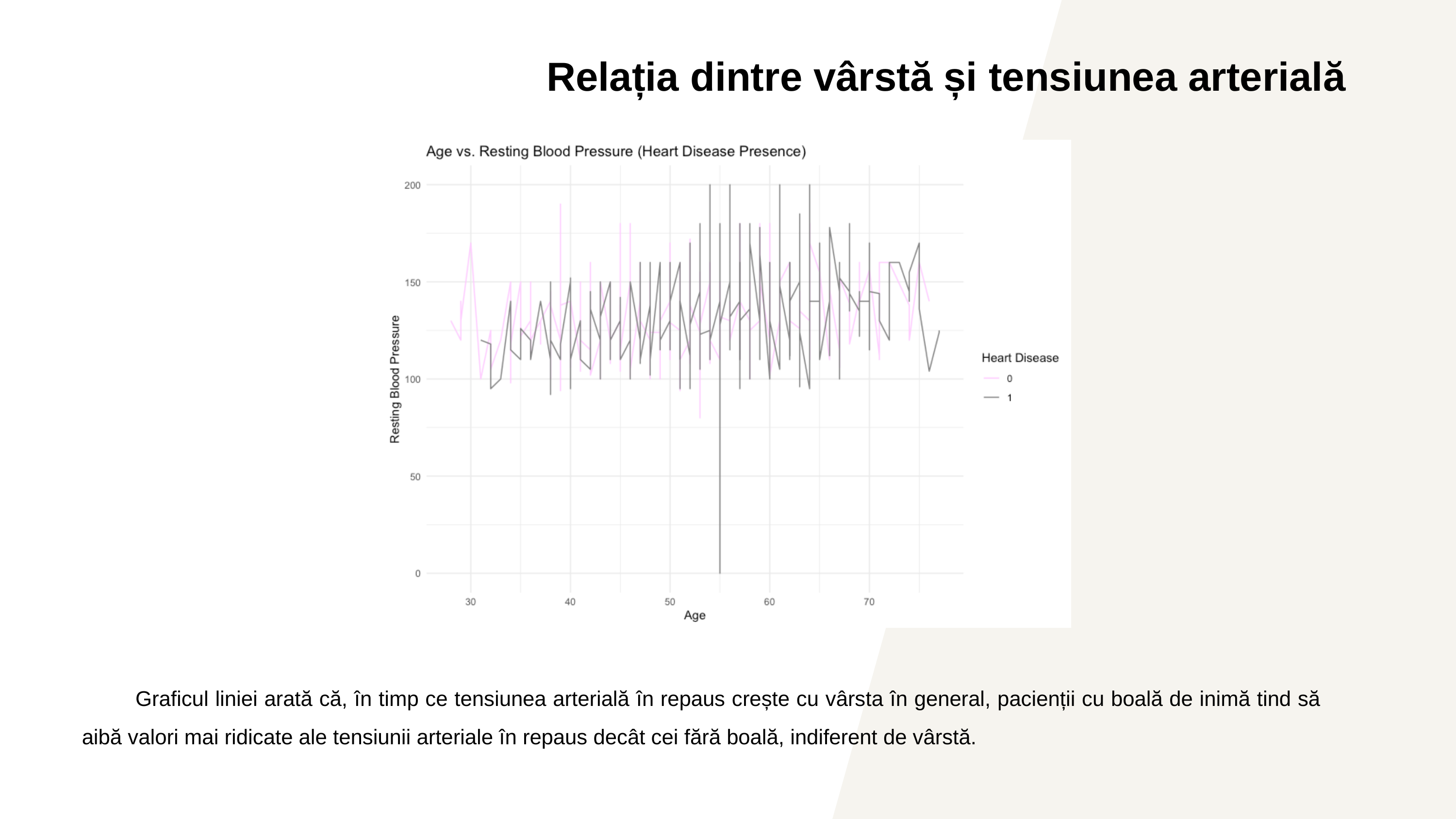

Relația dintre vârstă și tensiunea arterială

        Graficul liniei arată că, în timp ce tensiunea arterială în repaus crește cu vârsta în general, pacienții cu boală de inimă tind să aibă valori mai ridicate ale tensiunii arteriale în repaus decât cei fără boală, indiferent de vârstă.